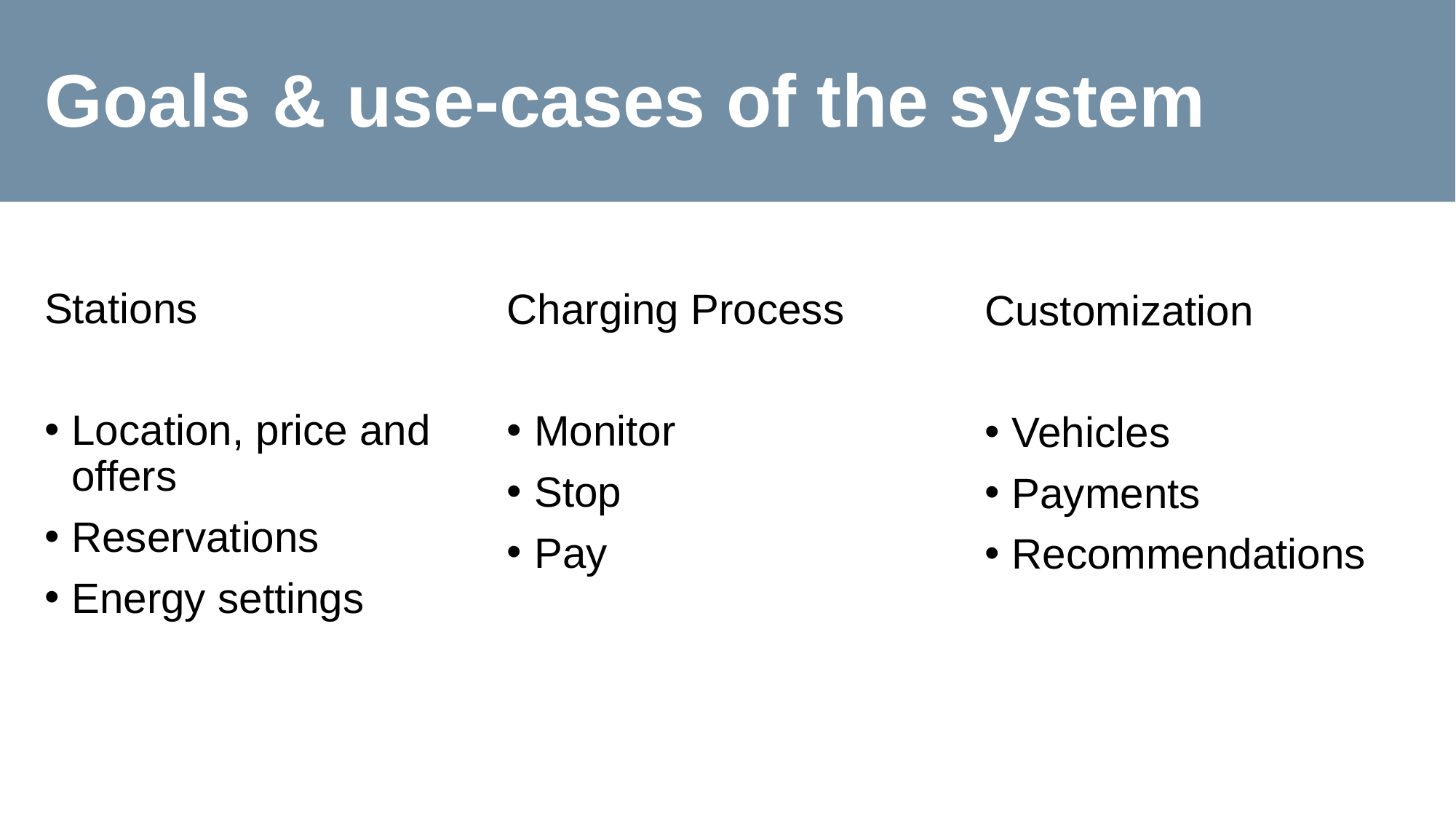

# Goals & use-cases of the system
Stations

Location, price and offers
Reservations
Energy settings

Charging Process

Monitor
Stop
Pay

Customization

Vehicles
Payments
Recommendations